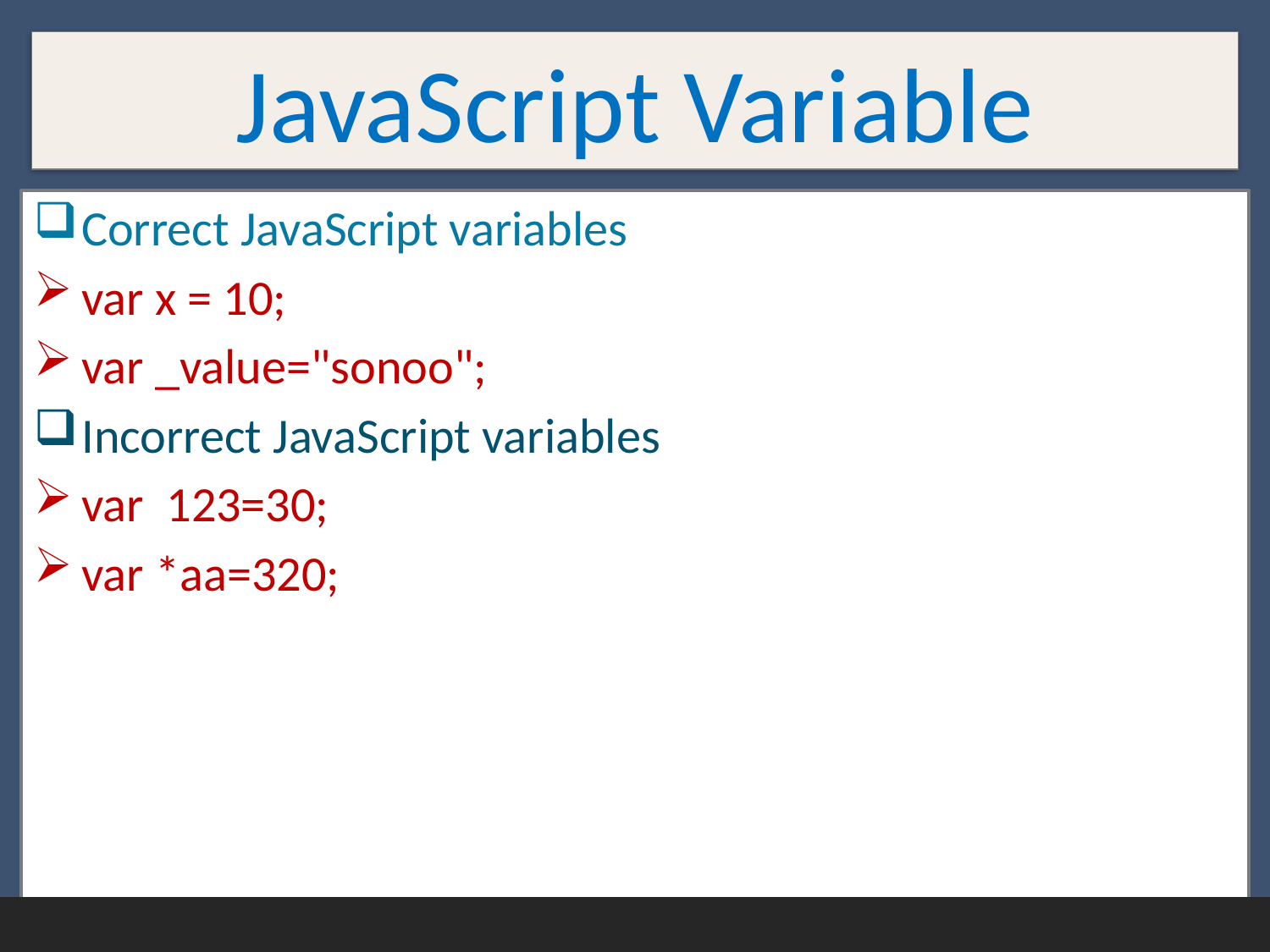

# JavaScript Variable
Correct JavaScript variables
var x = 10;
var _value="sonoo";
Incorrect JavaScript variables
var  123=30;
var *aa=320;